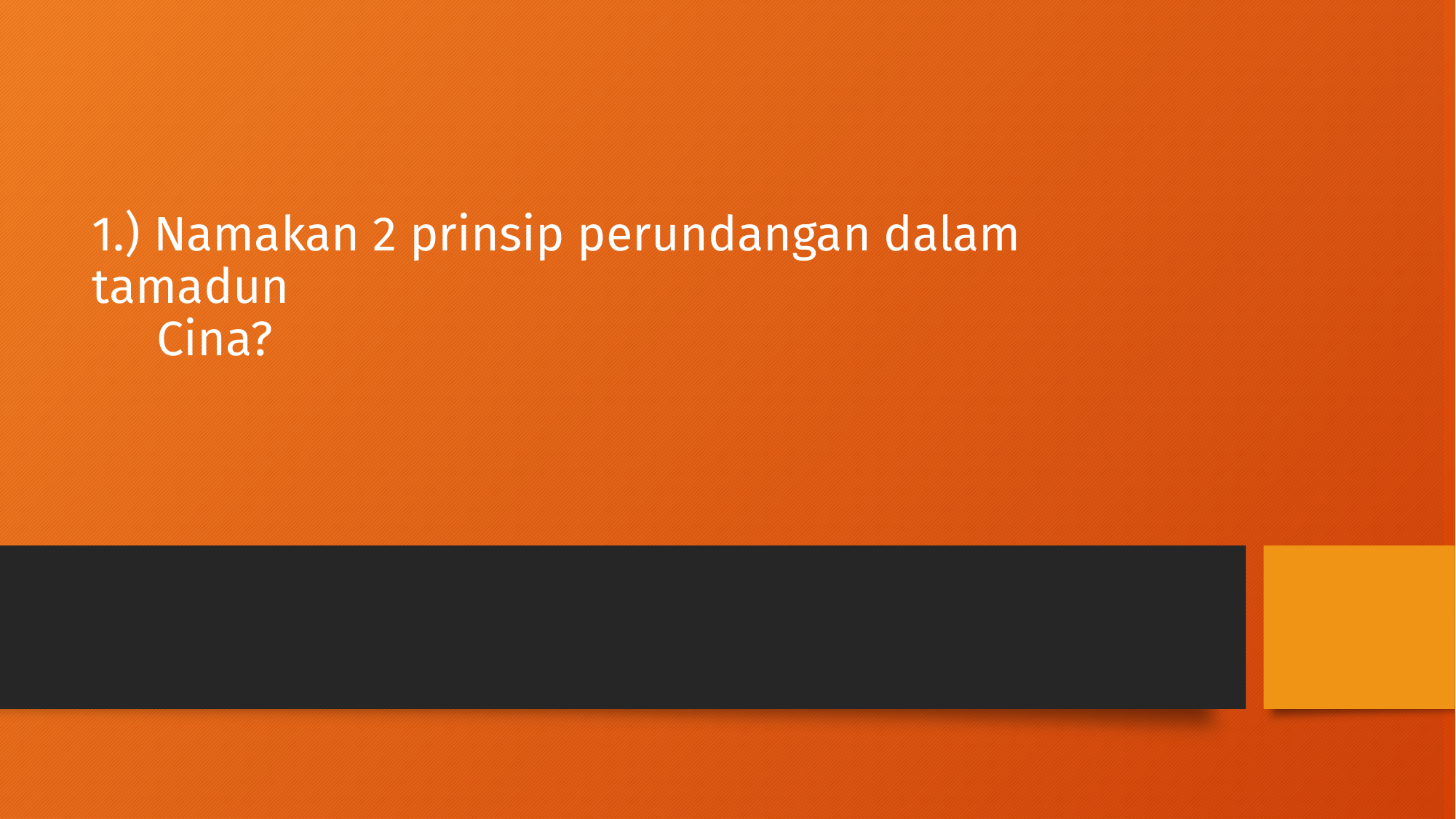

# 1.) Namakan 2 prinsip perundangan dalam tamadun Cina?